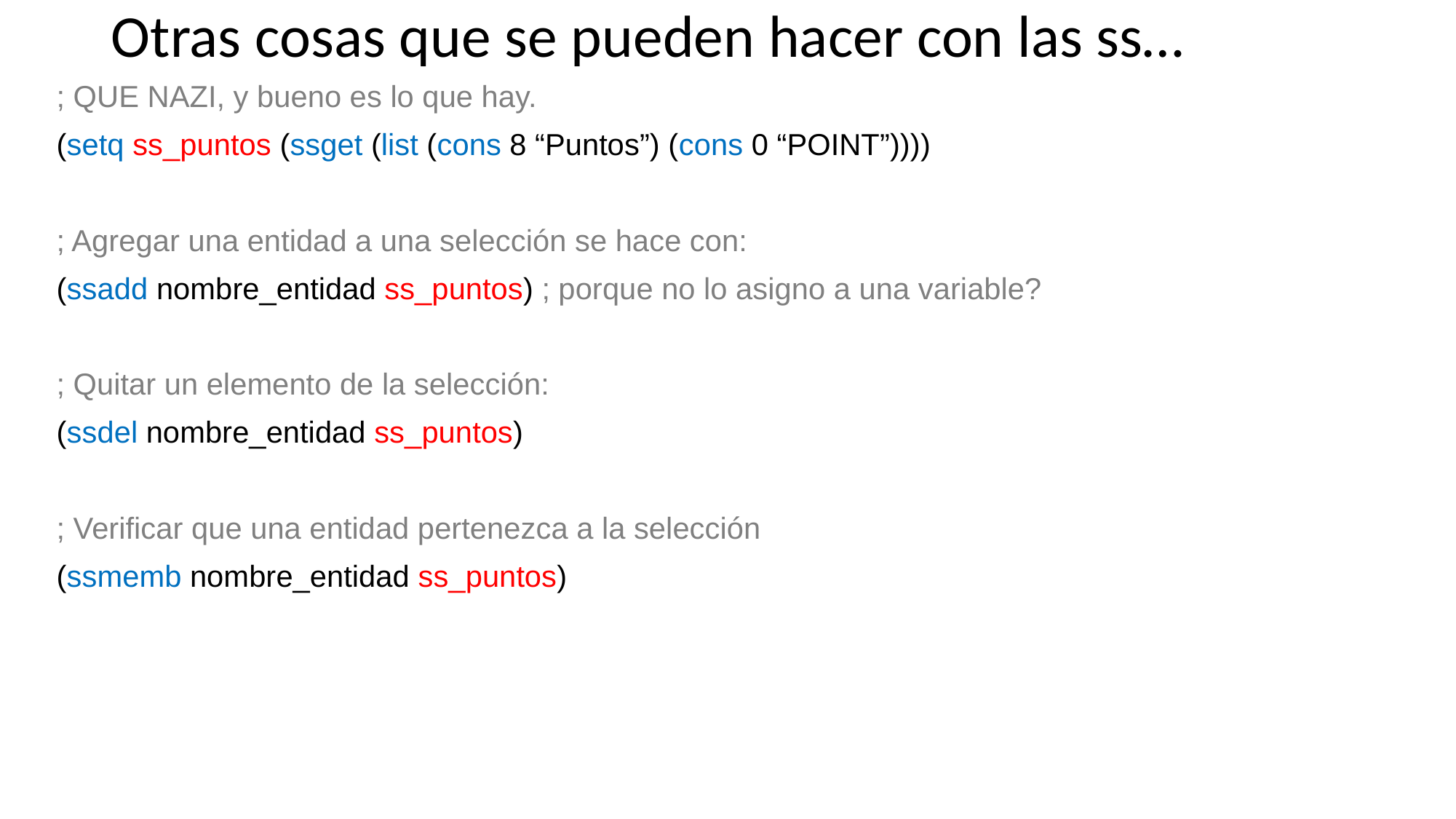

# Otras cosas que se pueden hacer con las ss…
; QUE NAZI, y bueno es lo que hay.
(setq ss_puntos (ssget (list (cons 8 “Puntos”) (cons 0 “POINT”))))

; Agregar una entidad a una selección se hace con:
(ssadd nombre_entidad ss_puntos) ; porque no lo asigno a una variable?

; Quitar un elemento de la selección:
(ssdel nombre_entidad ss_puntos)

; Verificar que una entidad pertenezca a la selección
(ssmemb nombre_entidad ss_puntos)